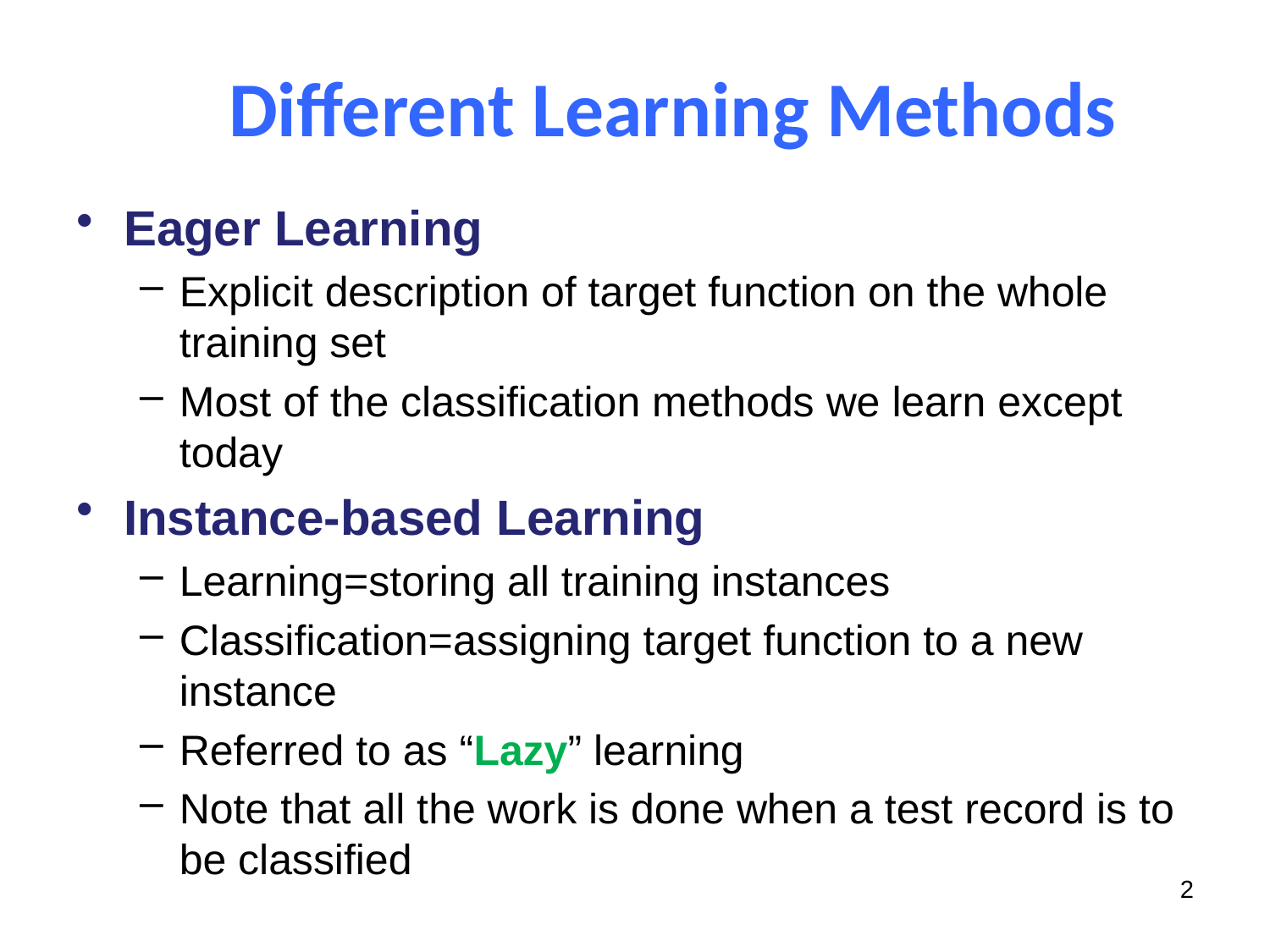

# Different Learning Methods
Eager Learning
Explicit description of target function on the whole training set
Most of the classification methods we learn except today
Instance-based Learning
Learning=storing all training instances
Classification=assigning target function to a new instance
Referred to as “Lazy” learning
Note that all the work is done when a test record is to be classified
2